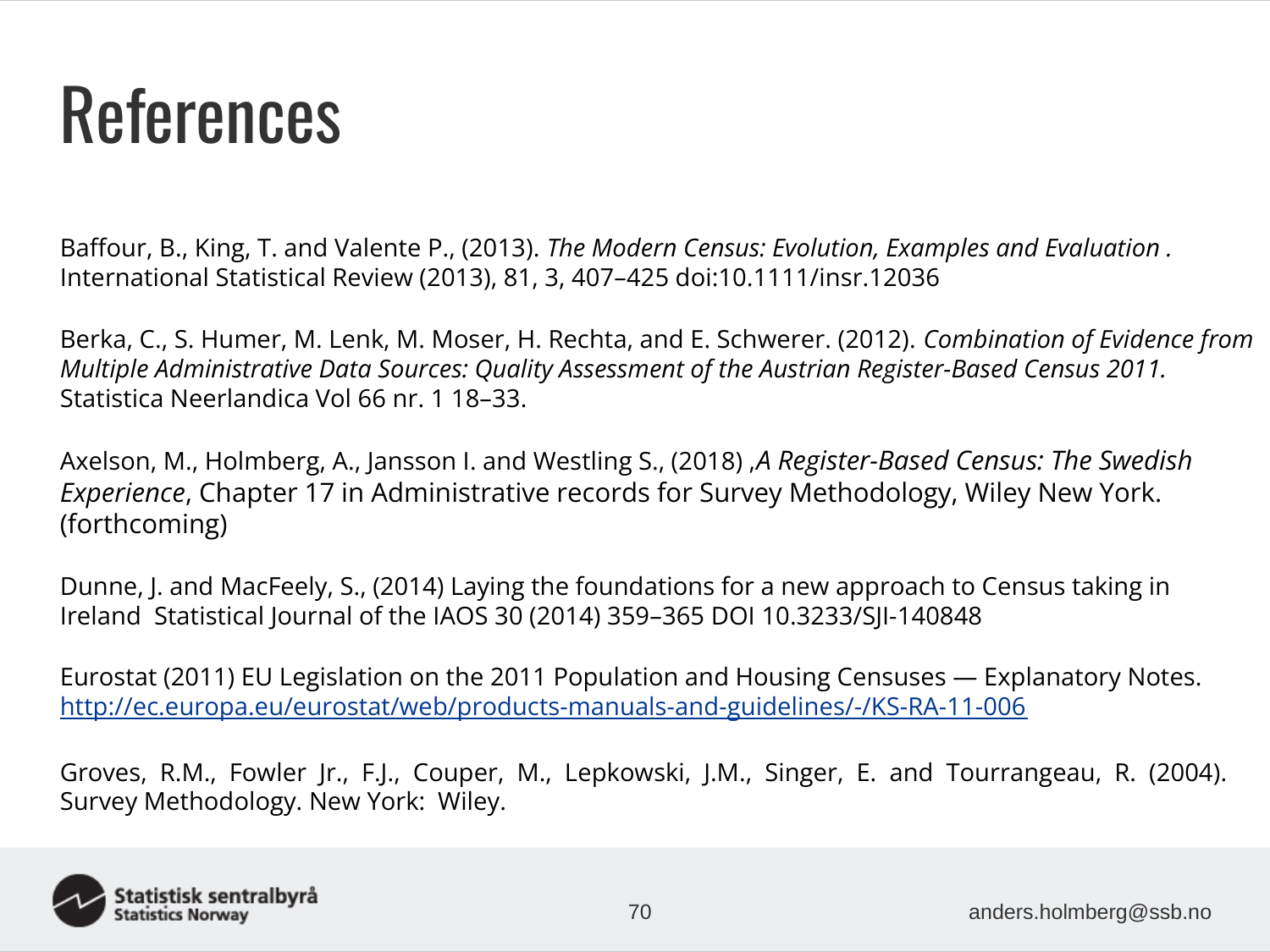

# References
Baffour, B., King, T. and Valente P., (2013). The Modern Census: Evolution, Examples and Evaluation . International Statistical Review (2013), 81, 3, 407–425 doi:10.1111/insr.12036
Berka, C., S. Humer, M. Lenk, M. Moser, H. Rechta, and E. Schwerer. (2012). Combination of Evidence from Multiple Administrative Data Sources: Quality Assessment of the Austrian Register-Based Census 2011. Statistica Neerlandica Vol 66 nr. 1 18–33.
Axelson, M., Holmberg, A., Jansson I. and Westling S., (2018) ,A Register-Based Census: The Swedish Experience, Chapter 17 in Administrative records for Survey Methodology, Wiley New York. (forthcoming)
Dunne, J. and MacFeely, S., (2014) Laying the foundations for a new approach to Census taking in Ireland  Statistical Journal of the IAOS 30 (2014) 359–365 DOI 10.3233/SJI-140848
Eurostat (2011) EU Legislation on the 2011 Population and Housing Censuses — Explanatory Notes. http://ec.europa.eu/eurostat/web/products-manuals-and-guidelines/-/KS-RA-11-006
Groves,  R.M.,  Fowler  Jr.,  F.J.,  Couper,  M.,  Lepkowski,  J.M.,  Singer,  E.  and  Tourrangeau,  R.  (2004). Survey Methodology. New York:  Wiley.
70
anders.holmberg@ssb.no